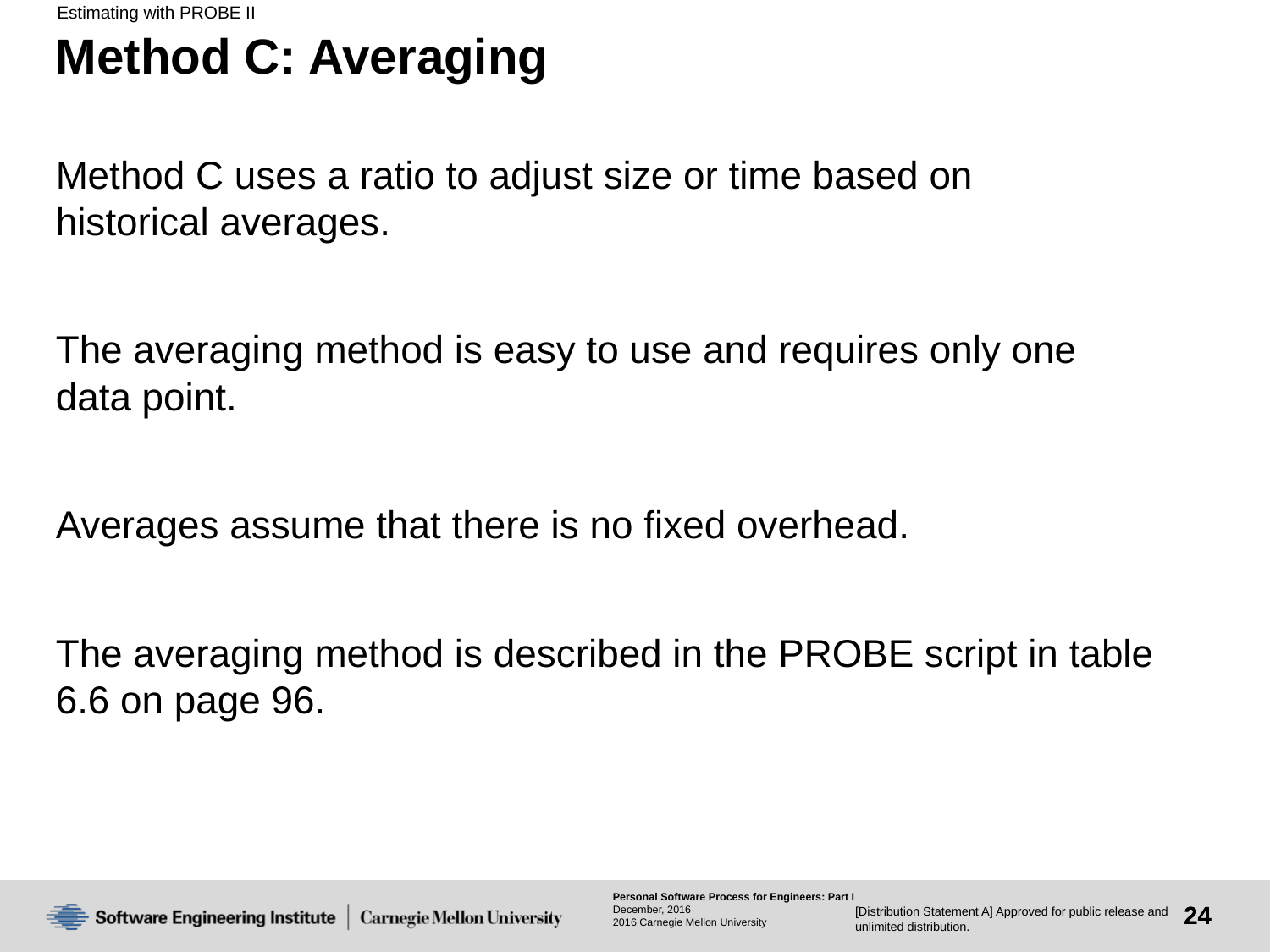

Estimating with PROBE II
# Method C: Averaging
Method C uses a ratio to adjust size or time based on
historical averages.

The averaging method is easy to use and requires only one
data point.

Averages assume that there is no fixed overhead.

The averaging method is described in the PROBE script in table 6.6 on page 96.